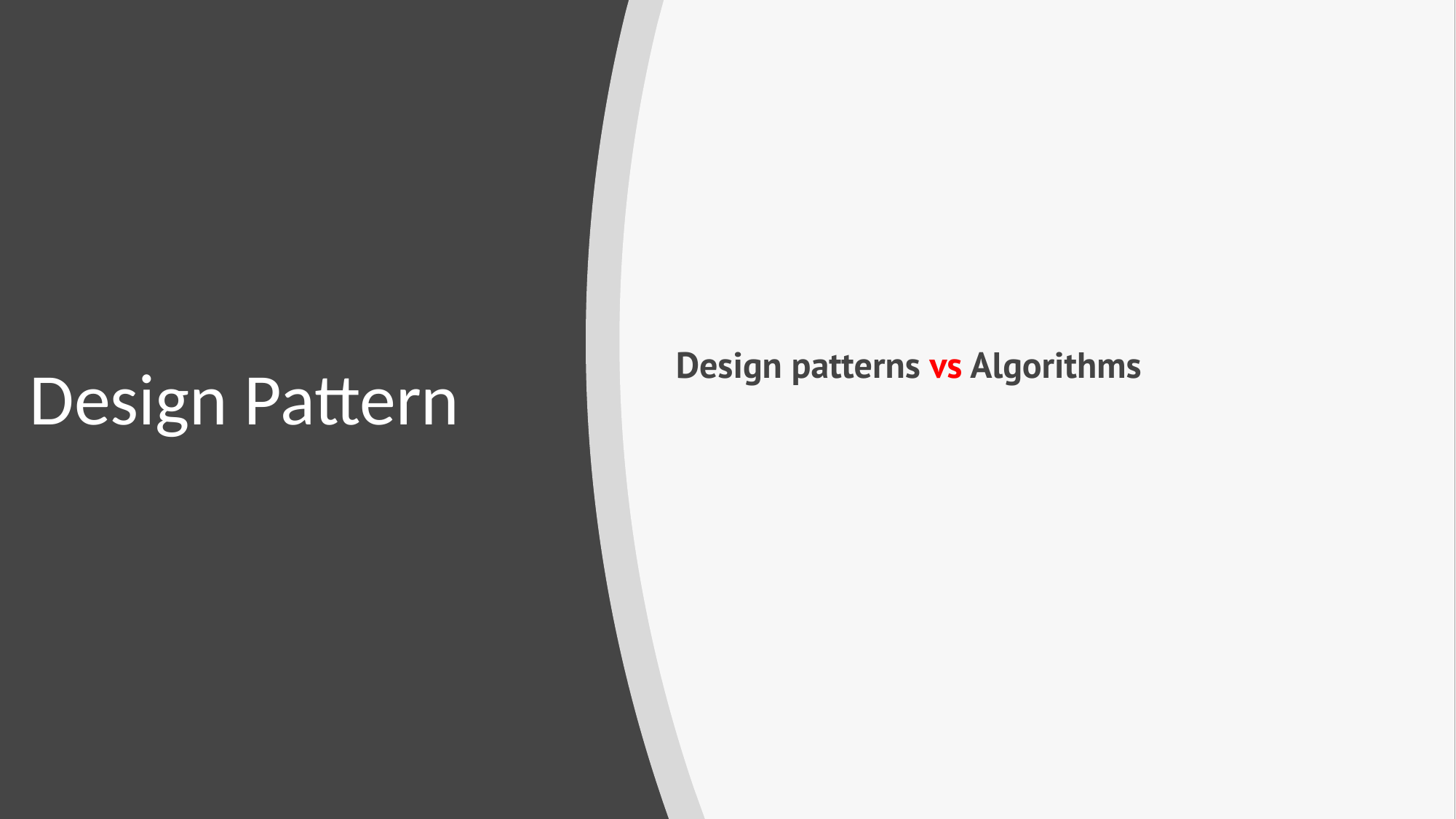

# Design Pattern

Design patterns vs Algorithms